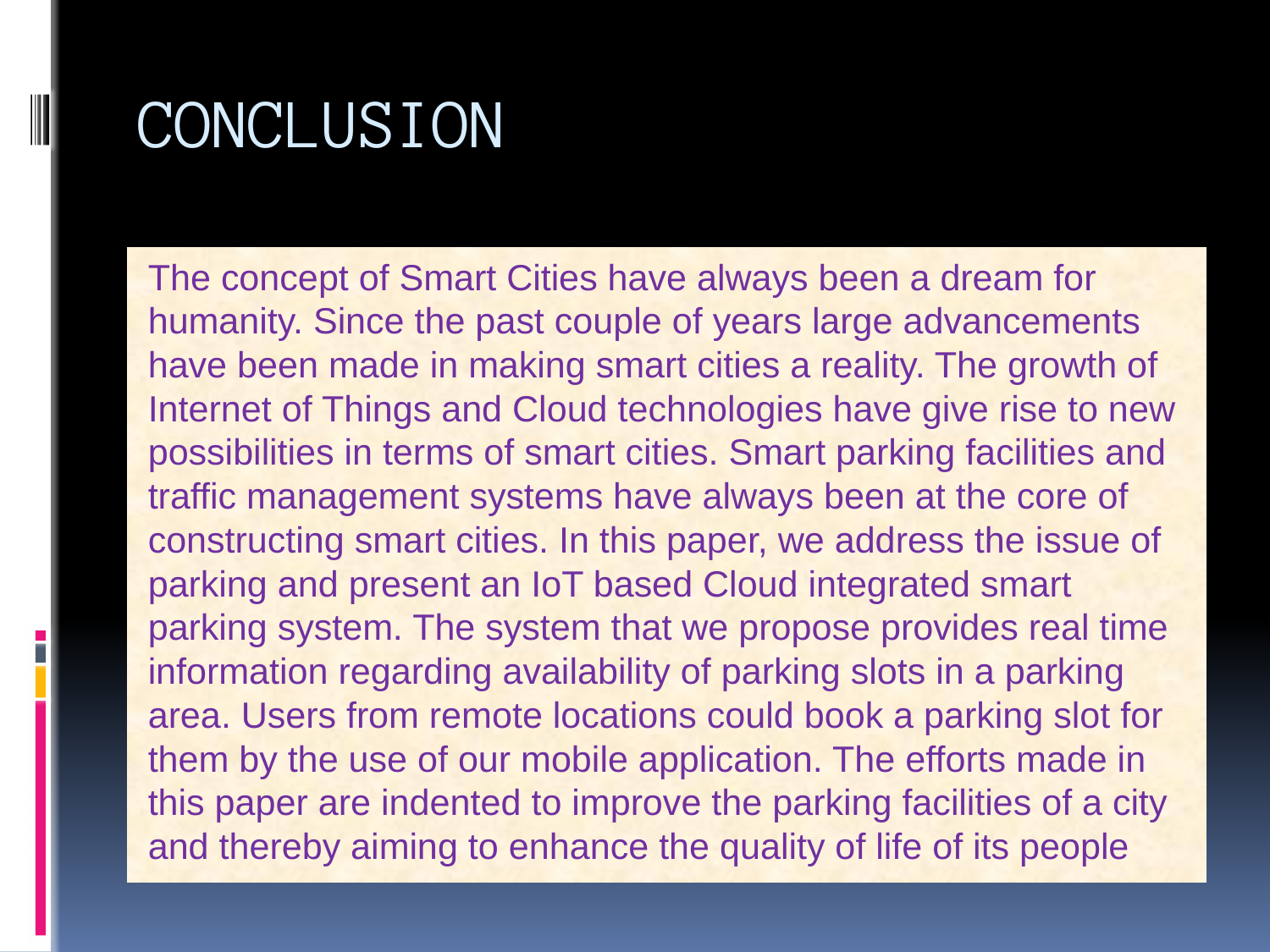

# CONCLUSION
The concept of Smart Cities have always been a dream for humanity. Since the past couple of years large advancements have been made in making smart cities a reality. The growth of Internet of Things and Cloud technologies have give rise to new possibilities in terms of smart cities. Smart parking facilities and traffic management systems have always been at the core of constructing smart cities. In this paper, we address the issue of parking and present an IoT based Cloud integrated smart parking system. The system that we propose provides real time information regarding availability of parking slots in a parking area. Users from remote locations could book a parking slot for them by the use of our mobile application. The efforts made in this paper are indented to improve the parking facilities of a city and thereby aiming to enhance the quality of life of its people